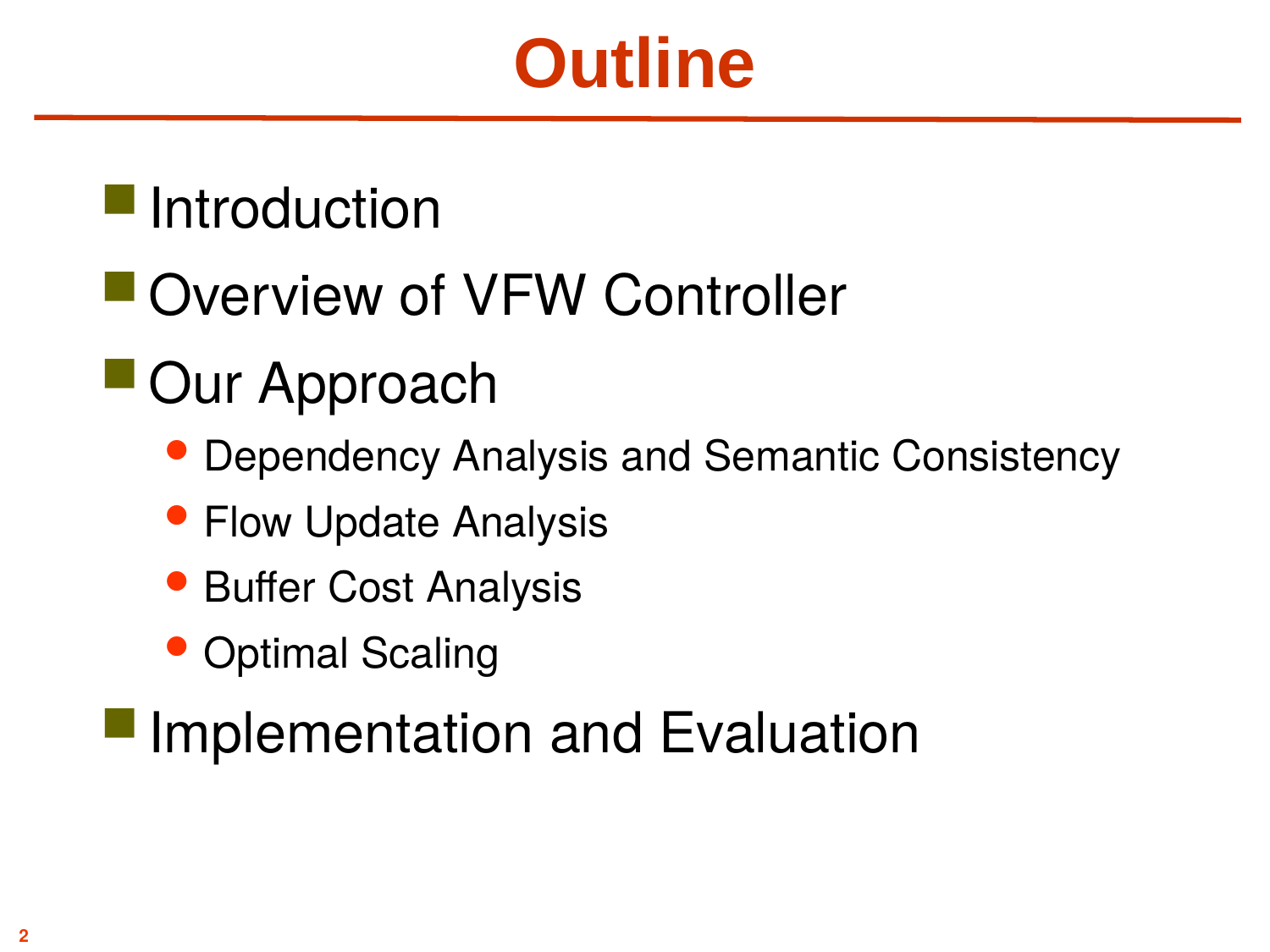

# Outline
Introduction
Overview of VFW Controller
Our Approach
Dependency Analysis and Semantic Consistency
Flow Update Analysis
Buffer Cost Analysis
Optimal Scaling
Implementation and Evaluation